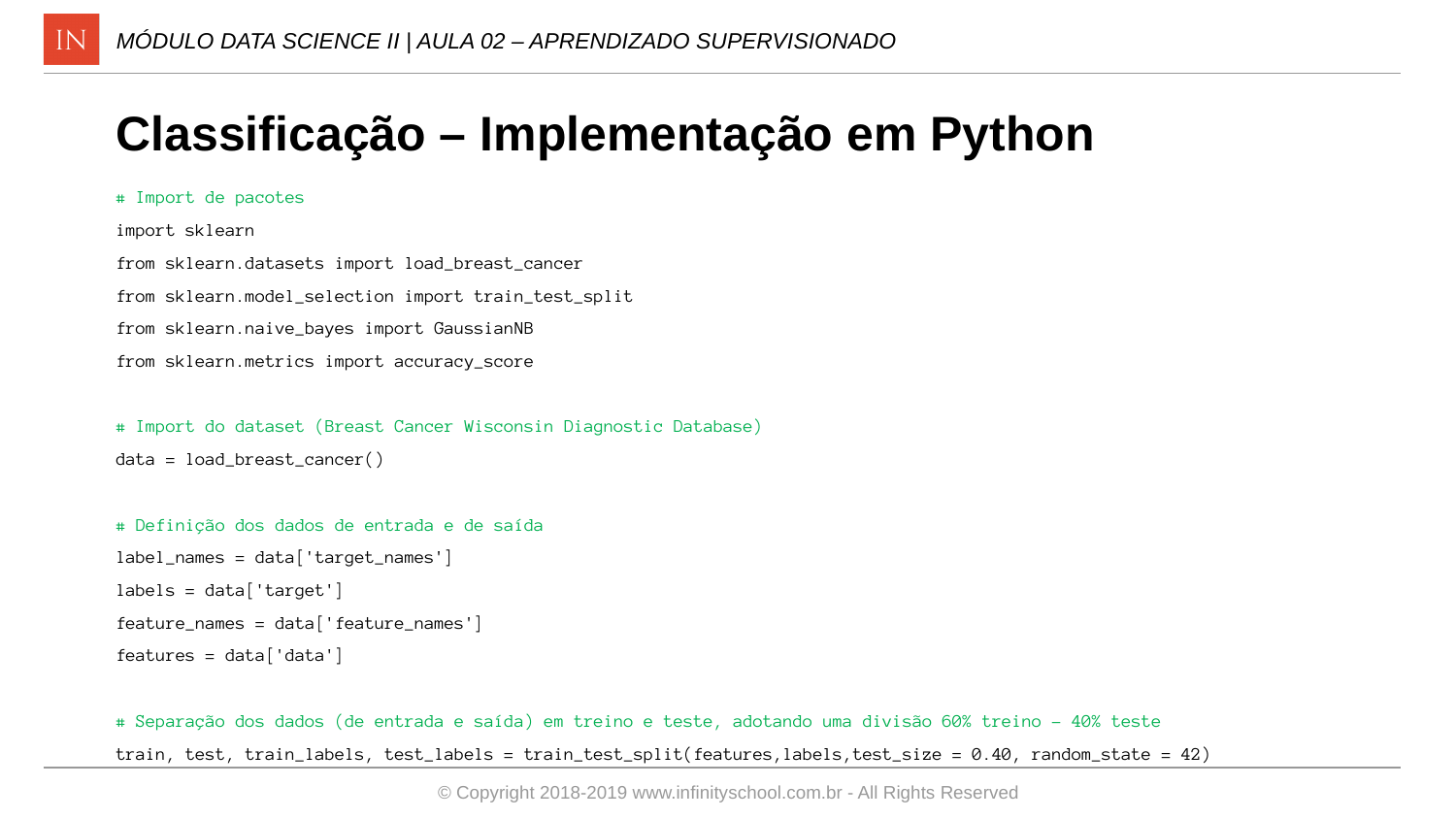

MÓDULO DATA SCIENCE II | AULA 02 – APRENDIZADO SUPERVISIONADO
Classificação – Implementação em Python
# Import de pacotes
import sklearn
from sklearn.datasets import load_breast_cancer
from sklearn.model_selection import train_test_split
from sklearn.naive_bayes import GaussianNB
from sklearn.metrics import accuracy_score

# Import do dataset (Breast Cancer Wisconsin Diagnostic Database)
data = load_breast_cancer()

# Definição dos dados de entrada e de saída
label_names = data['target_names']
labels = data['target']
feature_names = data['feature_names']
features = data['data']

# Separação dos dados (de entrada e saída) em treino e teste, adotando uma divisão 60% treino - 40% teste
train, test, train_labels, test_labels = train_test_split(features,labels,test_size = 0.40, random_state = 42)